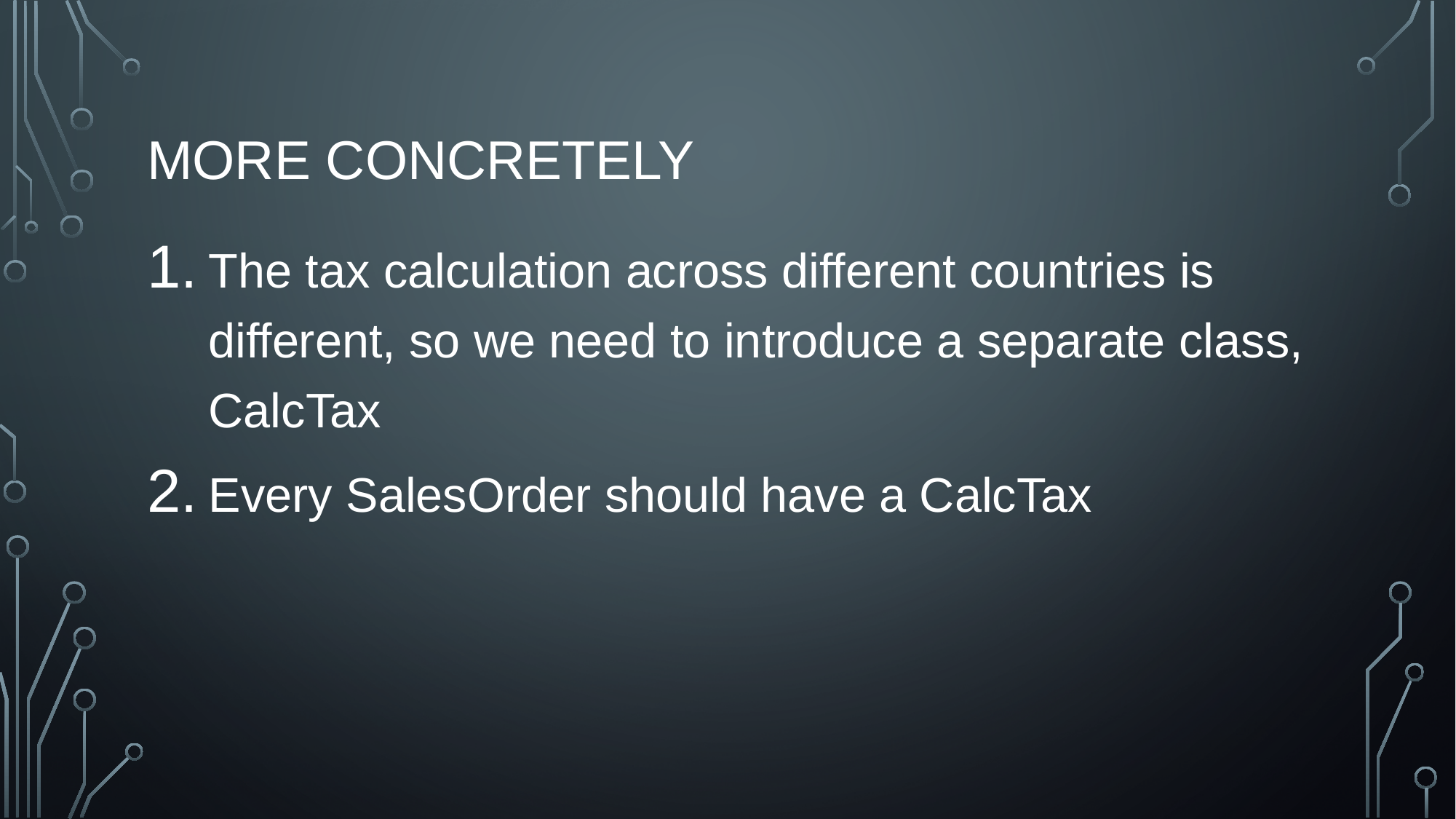

# More concretely
The tax calculation across different countries is different, so we need to introduce a separate class, CalcTax
Every SalesOrder should have a CalcTax